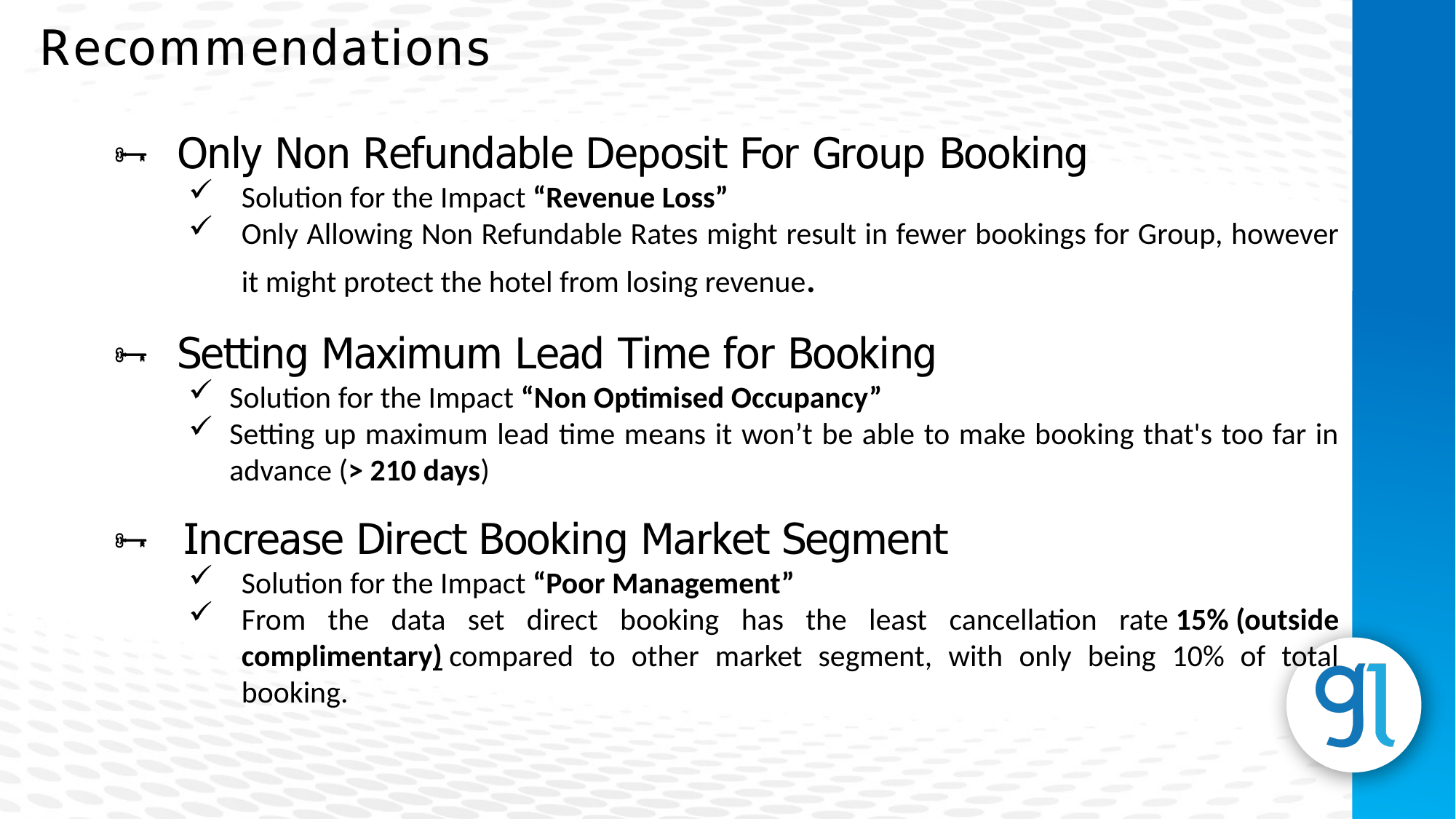

Recommendations
Only Non Refundable Deposit For Group Booking
Solution for the Impact “Revenue Loss”
Only Allowing Non Refundable Rates might result in fewer bookings for Group, however it might protect the hotel from losing revenue.
Setting Maximum Lead Time for Booking
Solution for the Impact “Non Optimised Occupancy”
Setting up maximum lead time means it won’t be able to make booking that's too far in advance (> 210 days)
Increase Direct Booking Market Segment
Solution for the Impact “Poor Management”
From the data set direct booking has the least cancellation rate 15% (outside complimentary) compared to other market segment, with only being 10% of total booking.